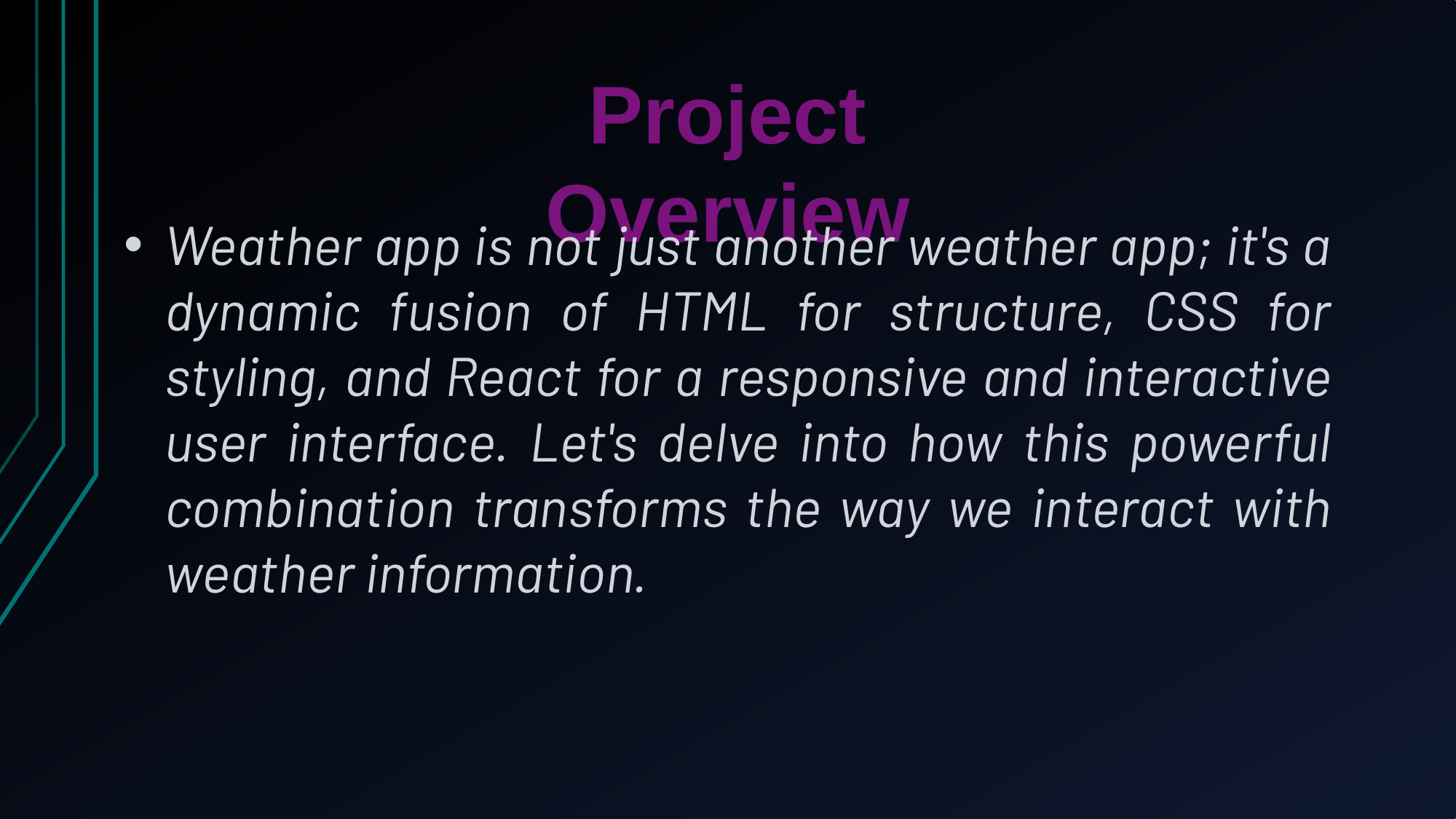

Project Overview
Weather app is not just another weather app; it's a dynamic fusion of HTML for structure, CSS for styling, and React for a responsive and interactive user interface. Let's delve into how this powerful combination transforms the way we interact with weather information.